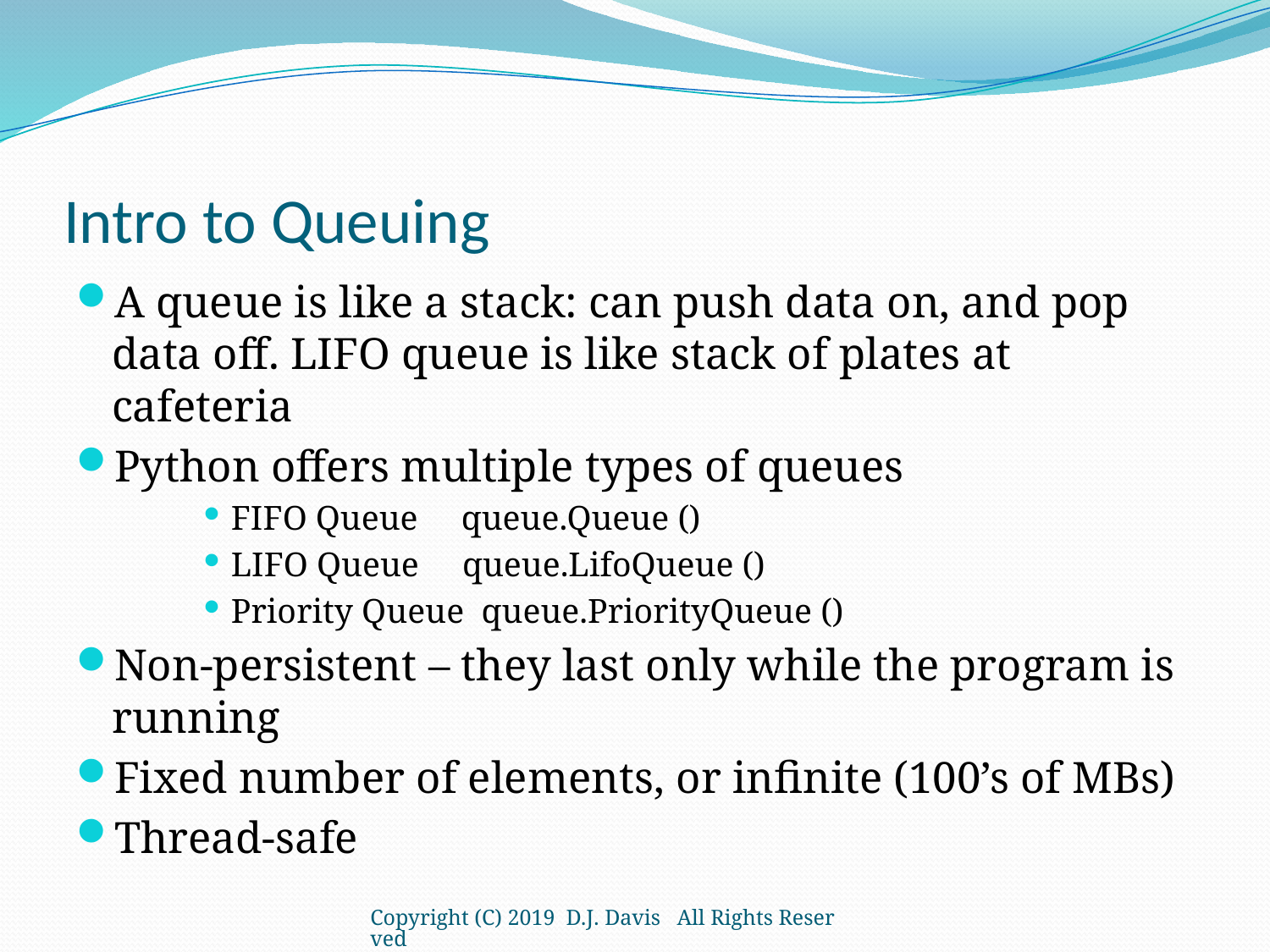

# Intro to Queuing
A queue is like a stack: can push data on, and pop data off. LIFO queue is like stack of plates at cafeteria
Python offers multiple types of queues
FIFO Queue     queue.Queue ()
LIFO Queue     queue.LifoQueue ()
Priority Queue  queue.PriorityQueue ()
Non-persistent – they last only while the program is running
Fixed number of elements, or infinite (100’s of MBs)
Thread-safe
Copyright (C) 2019  D.J. Davis   All Rights Reserved